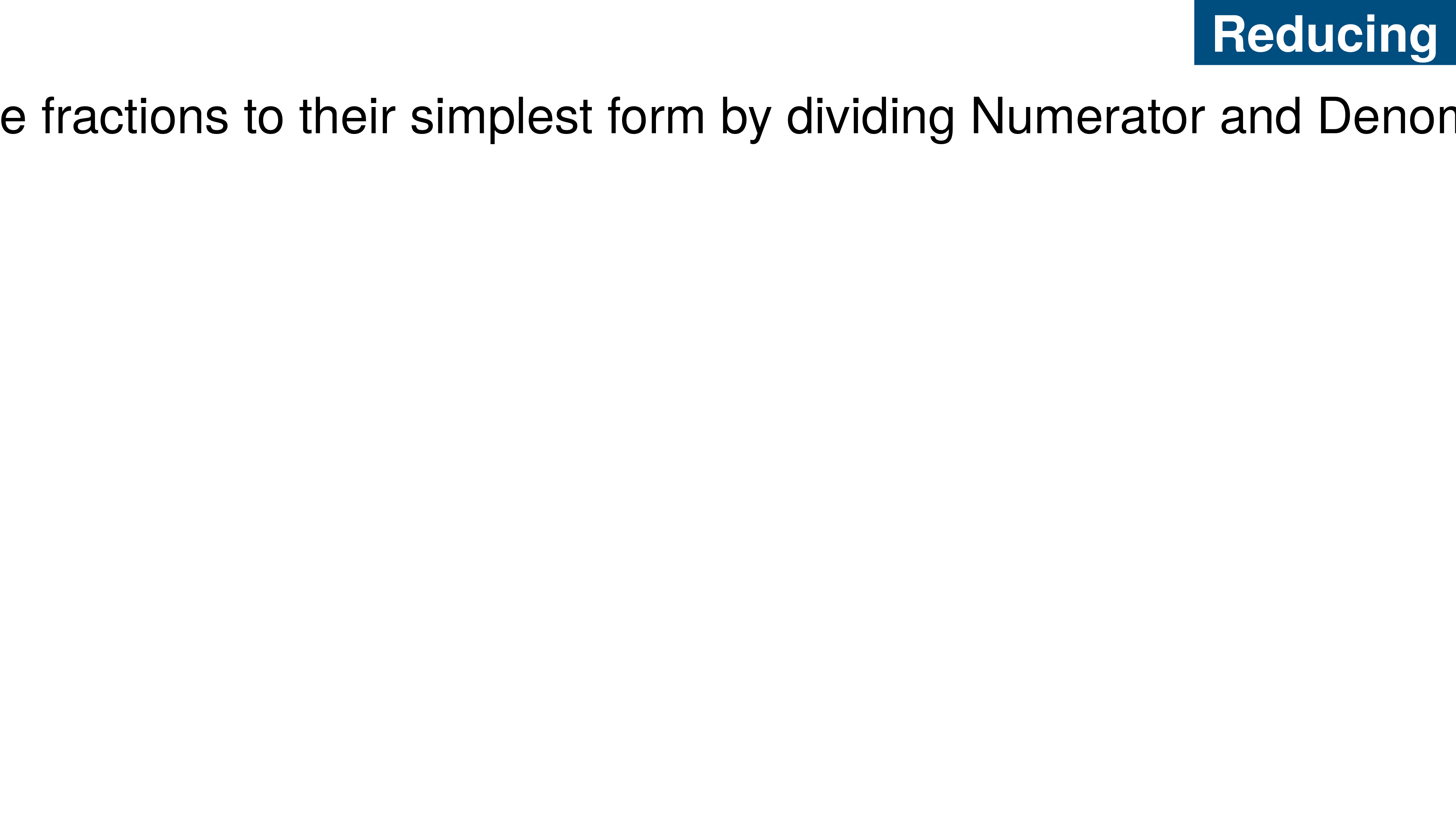

Reducing
We can reduce fractions to their simplest form by dividing Numerator and Denominator by the same value.